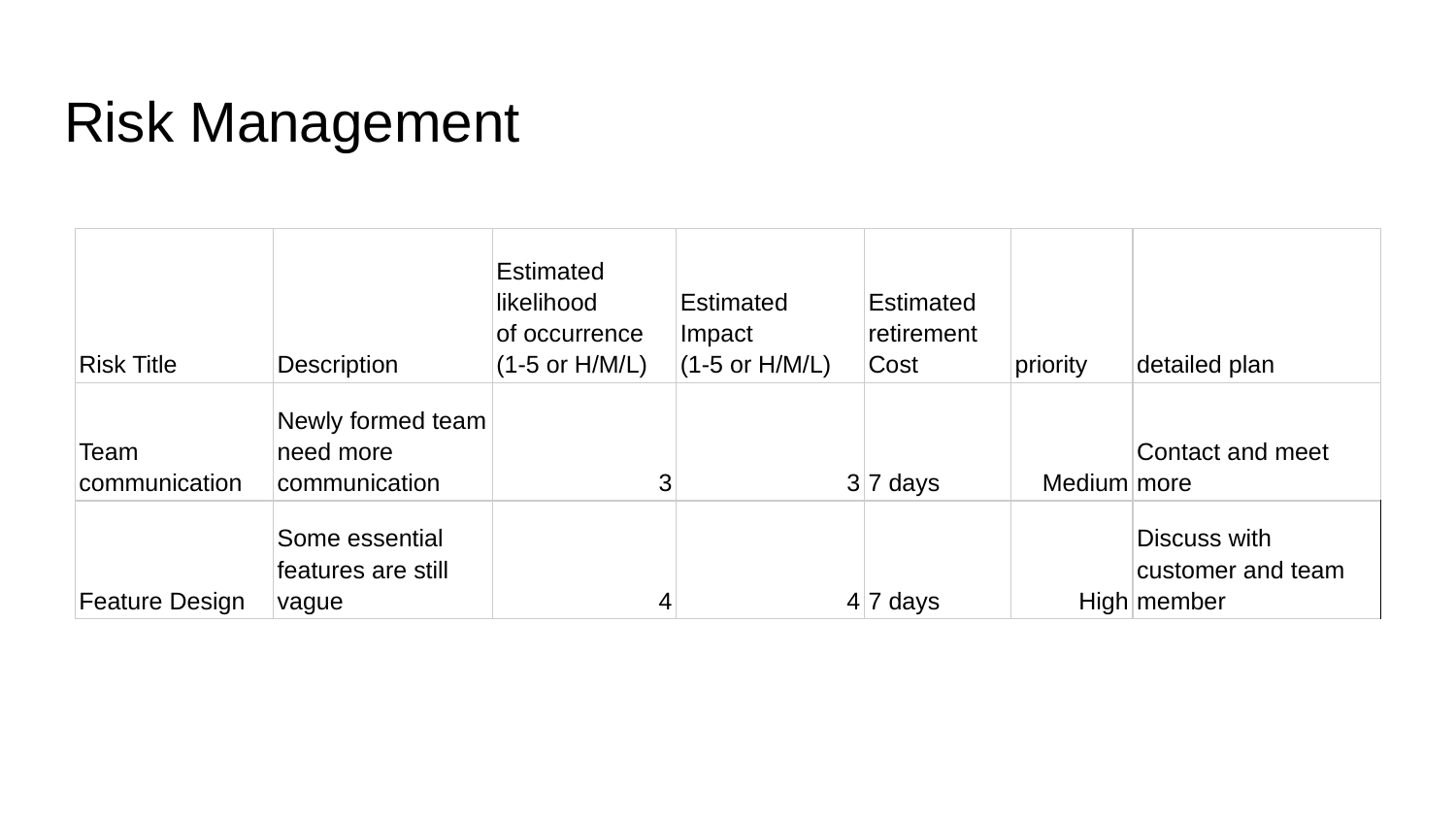

# Risk Management
| Risk Title | Description | Estimated likelihood of occurrence (1-5 or H/M/L) | Estimated Impact (1-5 or H/M/L) | Estimated retirement Cost | priority | detailed plan |
| --- | --- | --- | --- | --- | --- | --- |
| Team communication | Newly formed team need more communication | 3 | 3 | 7 days | Medium | Contact and meet more |
| Feature Design | Some essential features are still vague | 4 | 4 | 7 days | High | Discuss with customer and team member |